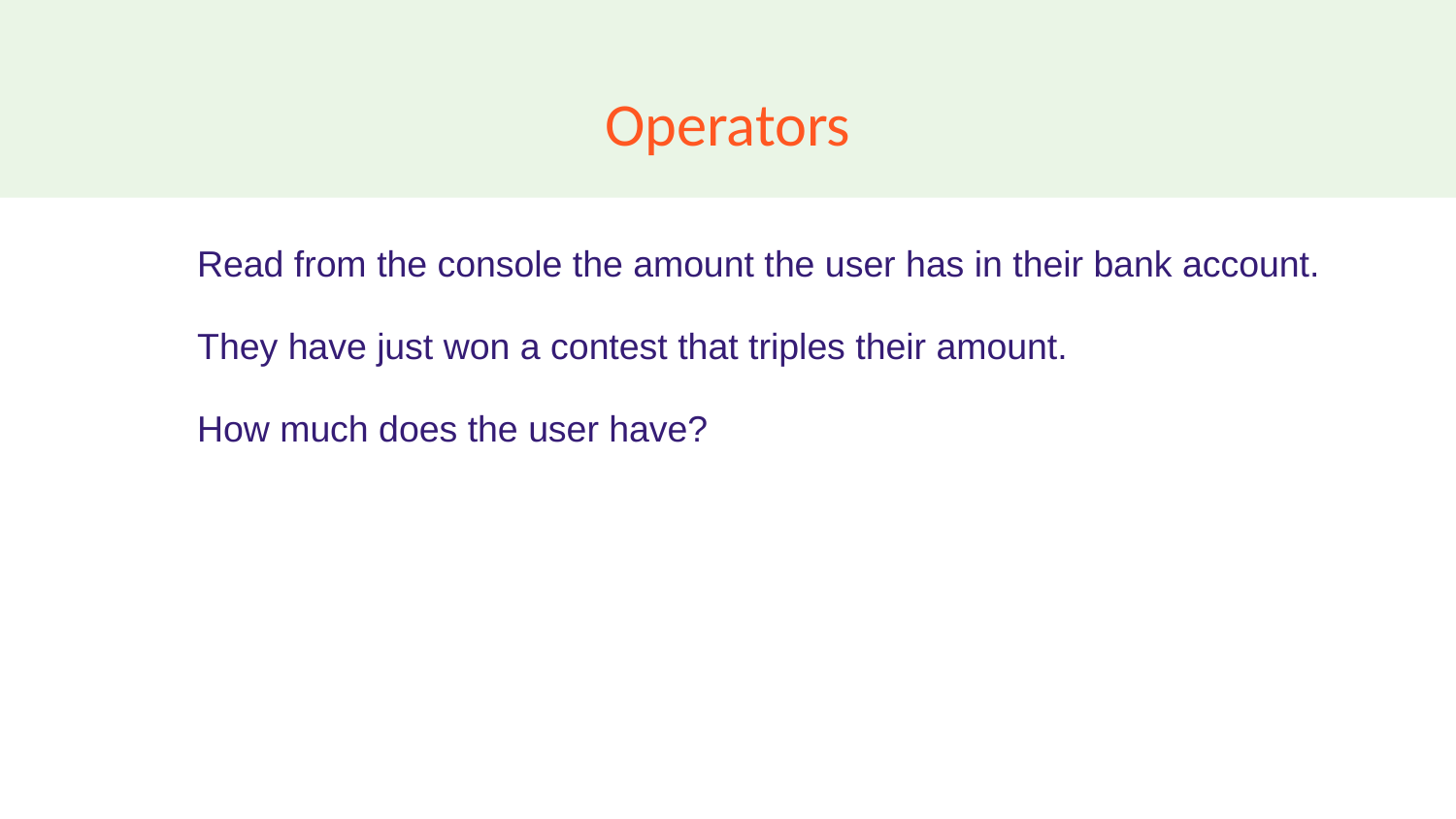

# Operators
Read from the console the amount the user has in their bank account.
They have just won a contest that triples their amount.
How much does the user have?